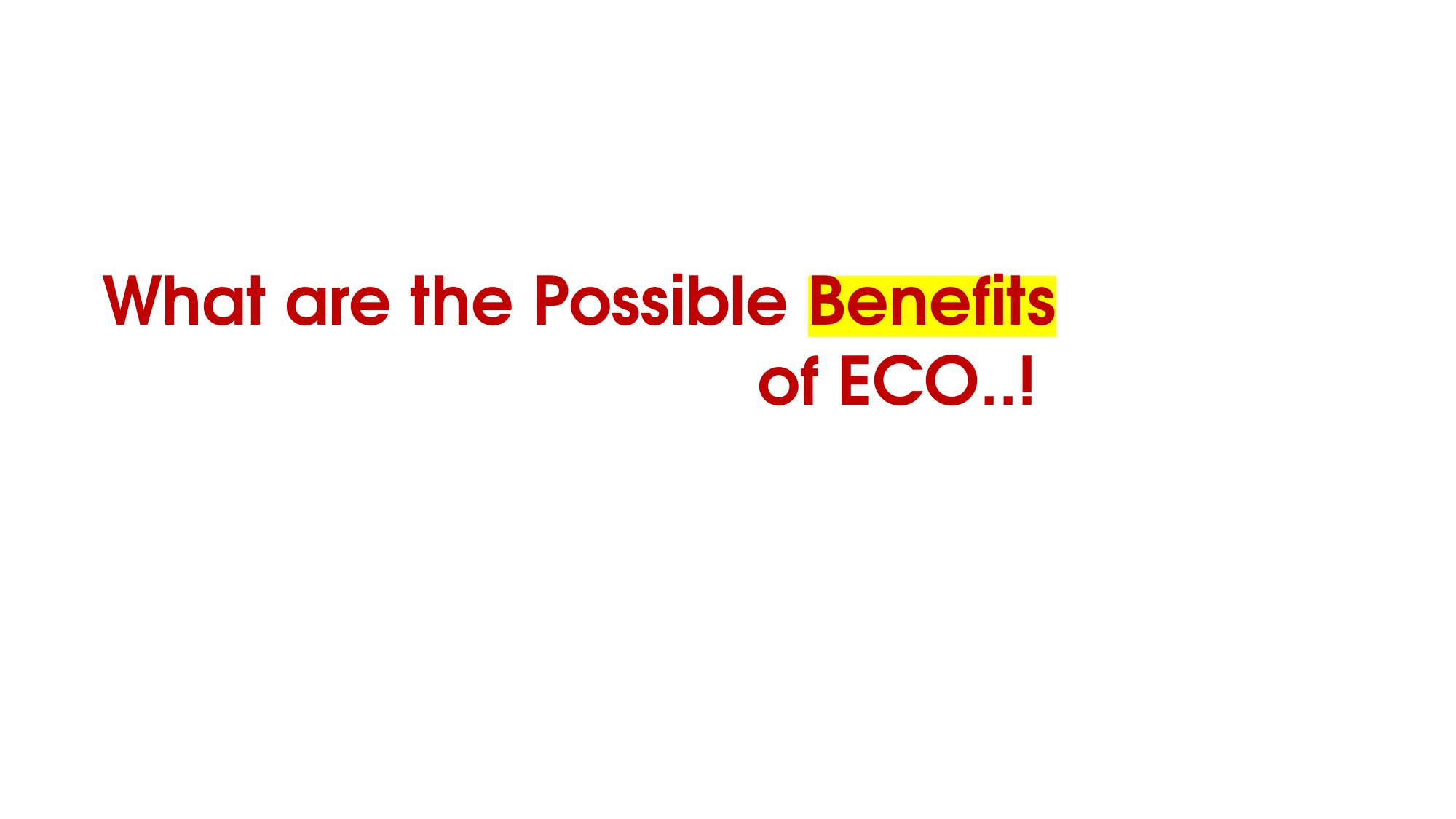

What are the Possible Benefits 									of ECO..!